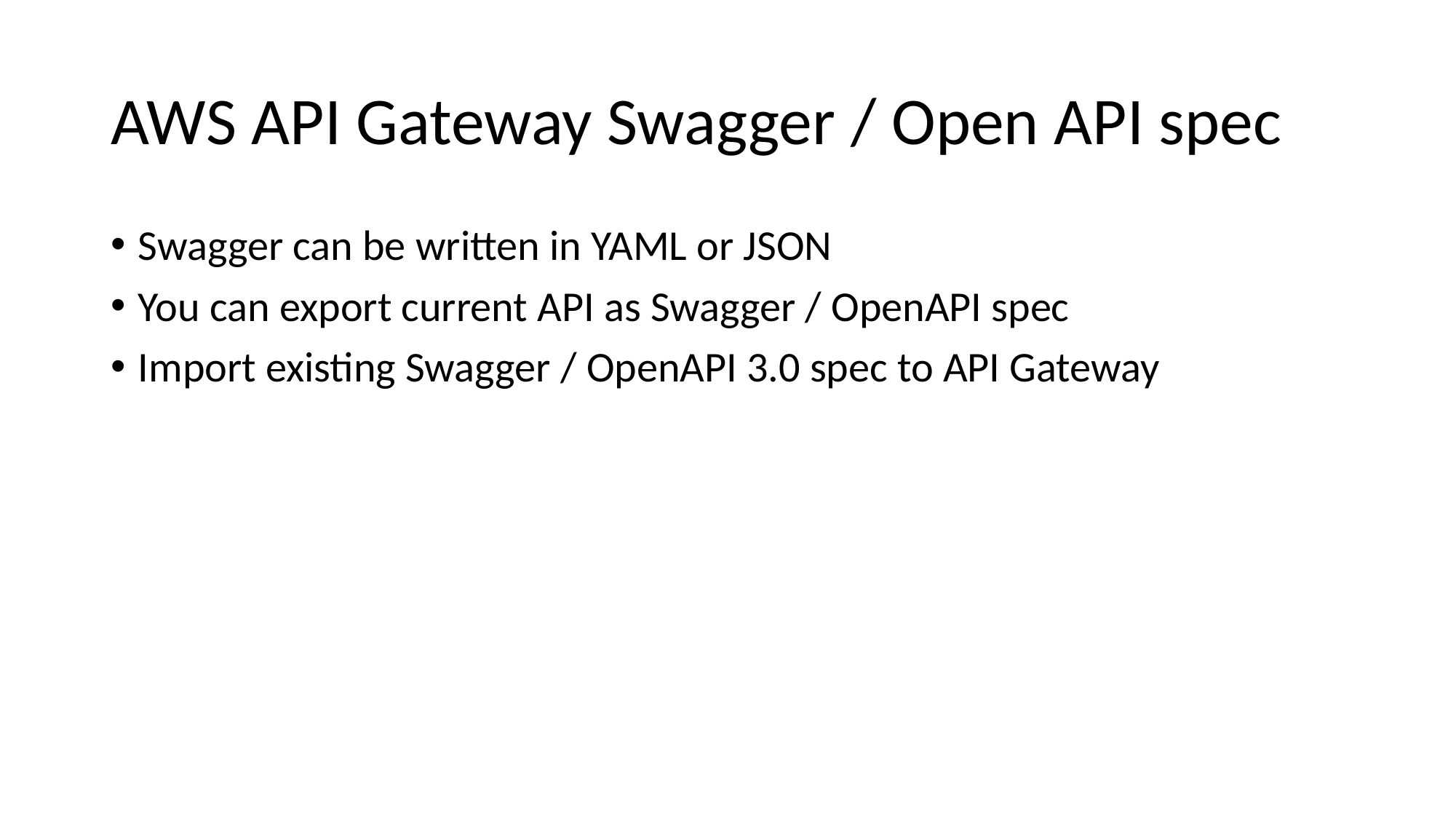

# AWS API Gateway Swagger / Open API spec
Swagger can be written in YAML or JSON
You can export current API as Swagger / OpenAPI spec
Import existing Swagger / OpenAPI 3.0 spec to API Gateway